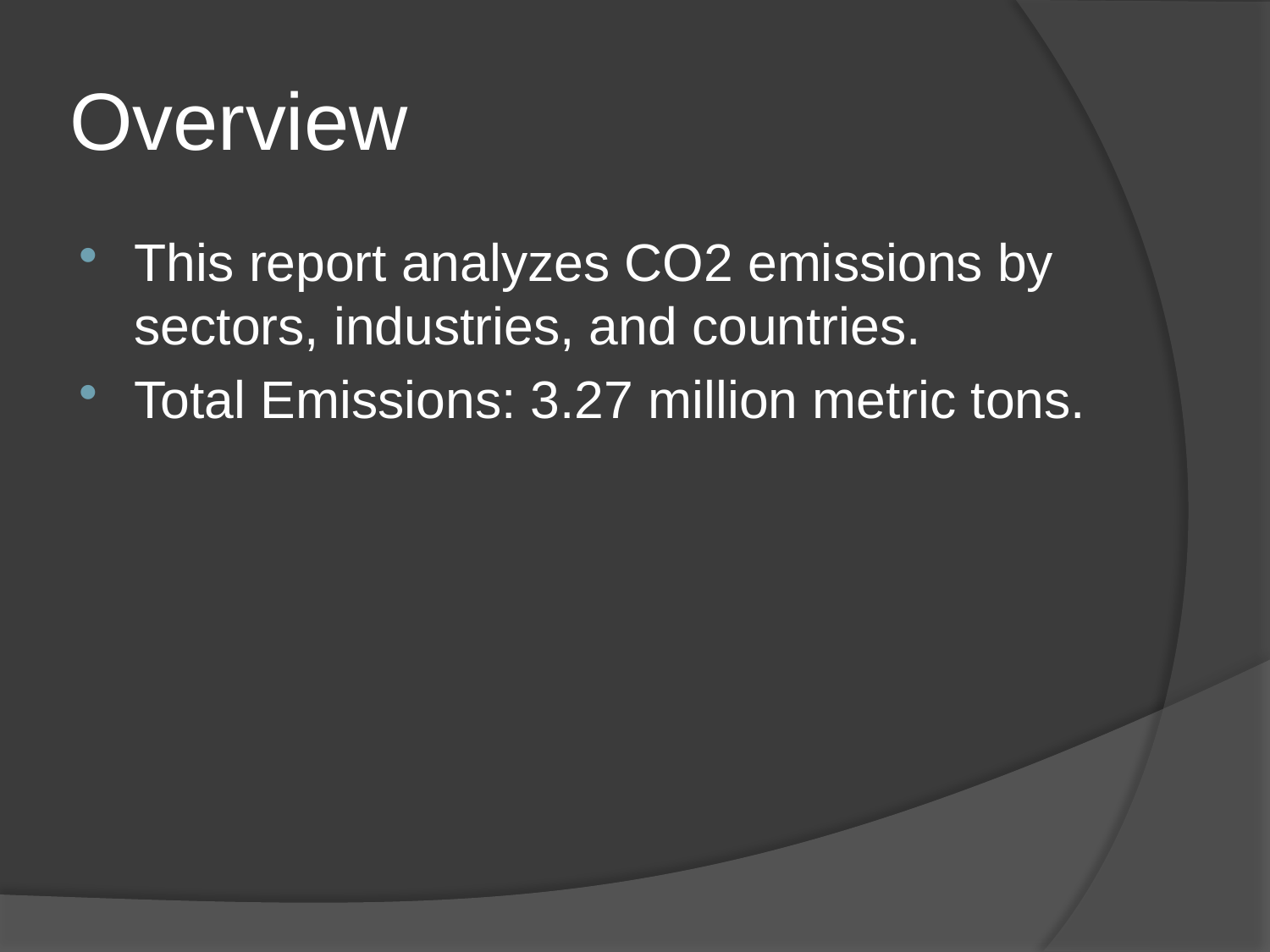

# Overview
This report analyzes CO2 emissions by sectors, industries, and countries.
Total Emissions: 3.27 million metric tons.